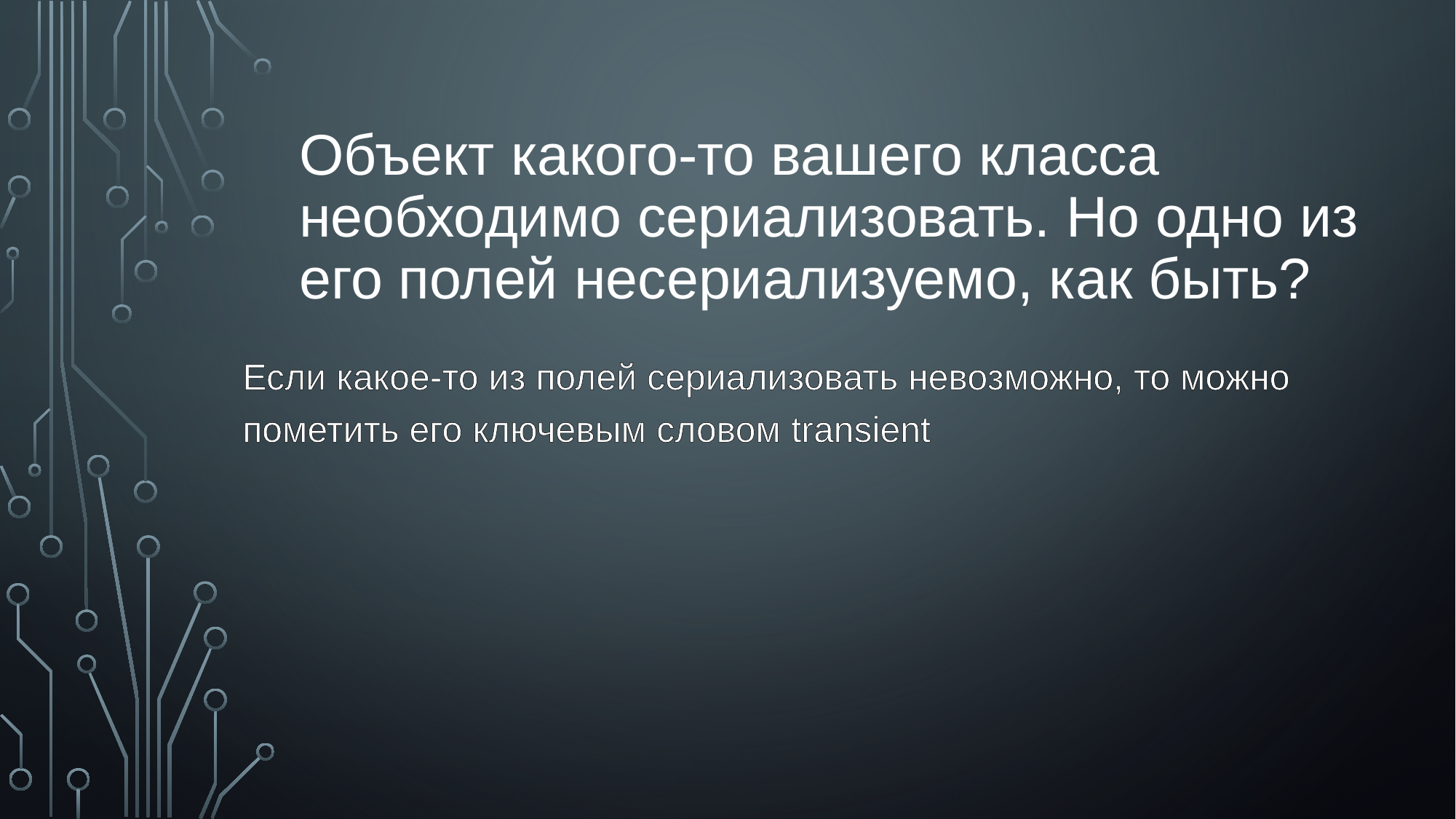

# Объект какого-то вашего класса необходимо сериализовать. Но одно из его полей несериализуемо, как быть?
Если какое-то из полей сериализовать невозможно, то можно пометить его ключевым словом transient